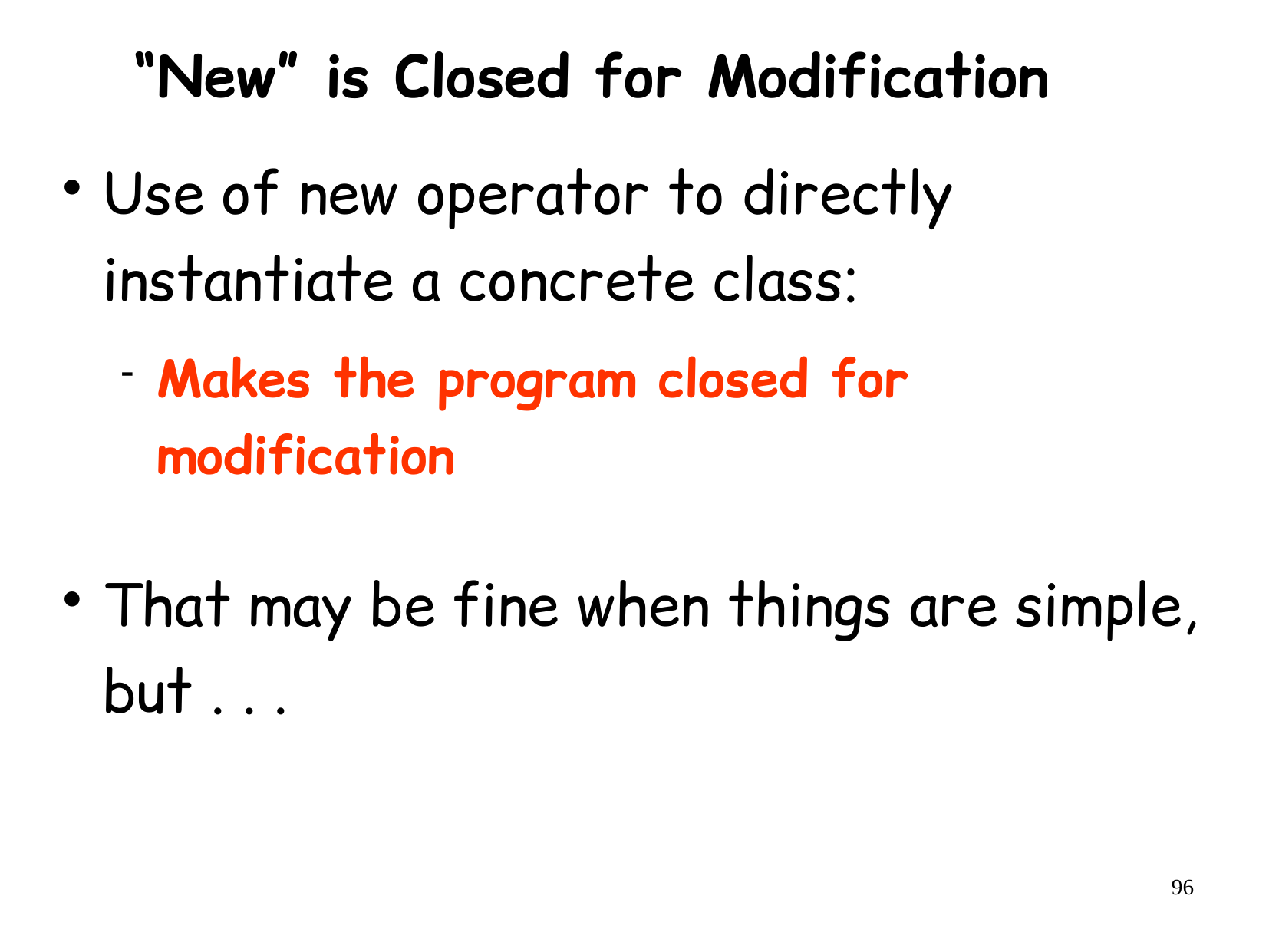

“New” is Closed for Modification
Use of new operator to directly  instantiate a concrete class:
Makes the program closed for modification
That may be fine when things are simple, but . . .